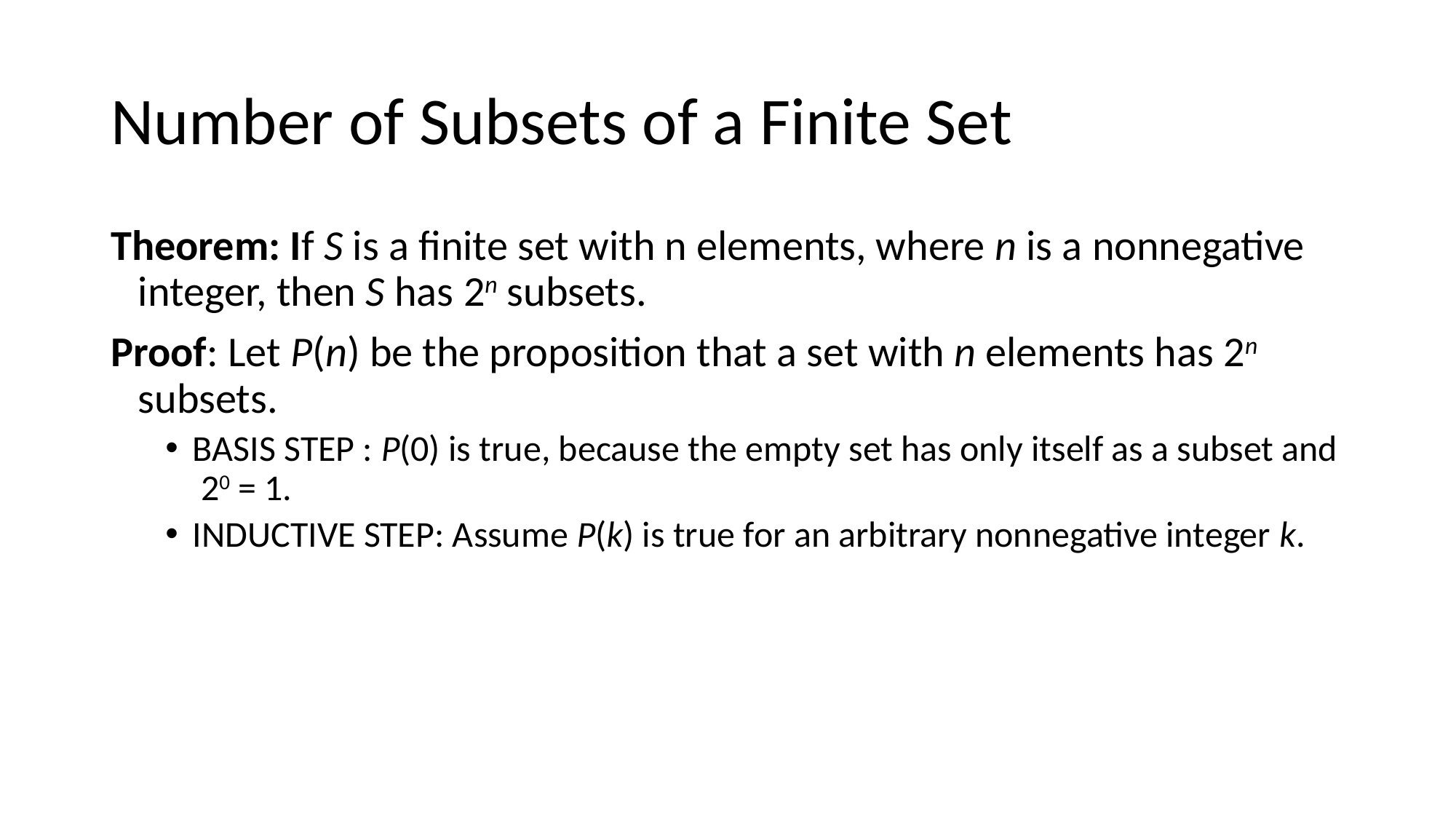

# Number of Subsets of a Finite Set
Theorem: If S is a finite set with n elements, where n is a nonnegative integer, then S has 2n subsets.
Proof: Let P(n) be the proposition that a set with n elements has 2n subsets.
BASIS STEP : P(0) is true, because the empty set has only itself as a subset and  20 = 1.
INDUCTIVE STEP: Assume P(k) is true for an arbitrary nonnegative integer k.